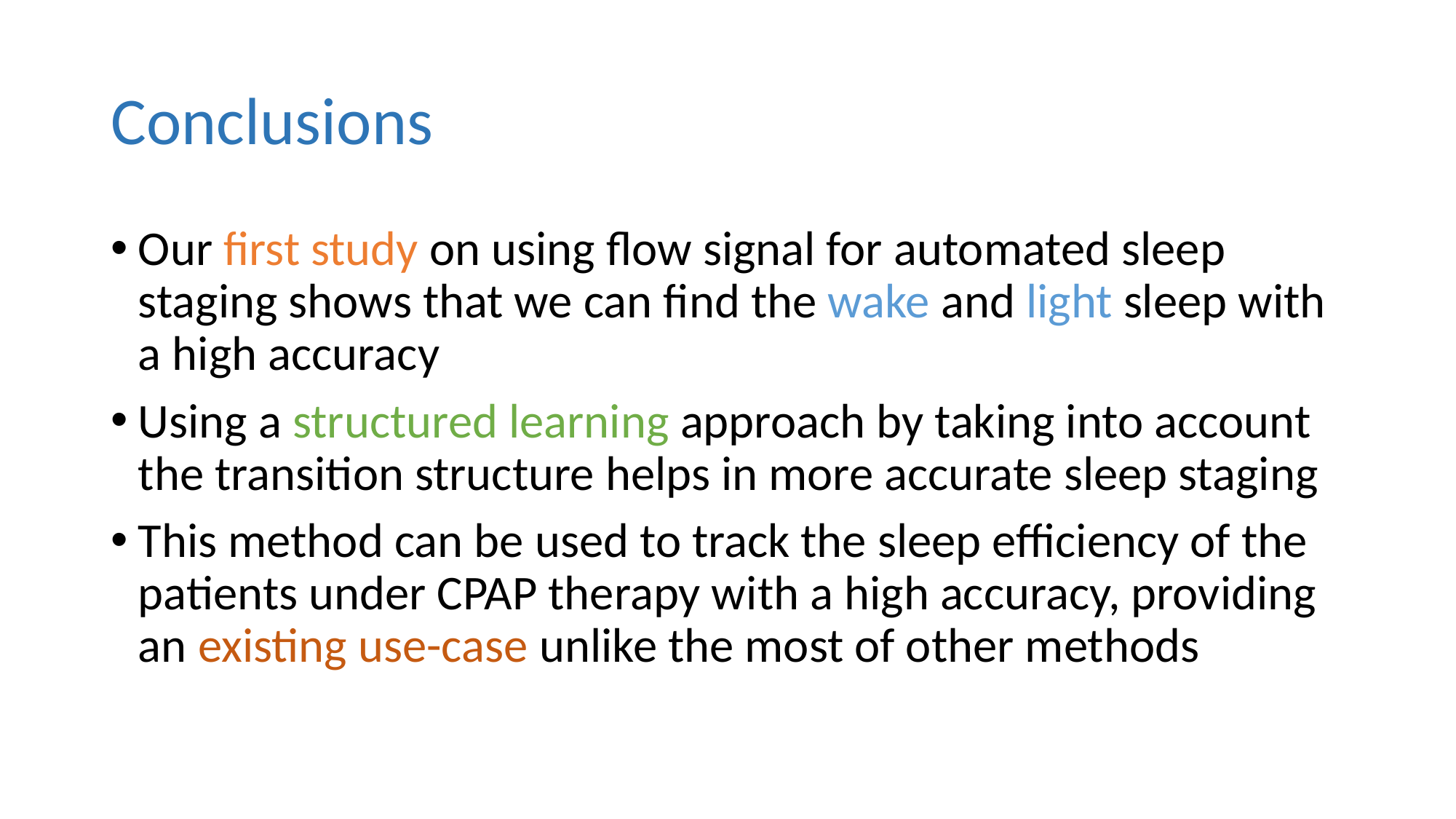

# Conclusions
Our first study on using flow signal for automated sleep staging shows that we can find the wake and light sleep with a high accuracy
Using a structured learning approach by taking into account the transition structure helps in more accurate sleep staging
This method can be used to track the sleep efficiency of the patients under CPAP therapy with a high accuracy, providing an existing use-case unlike the most of other methods